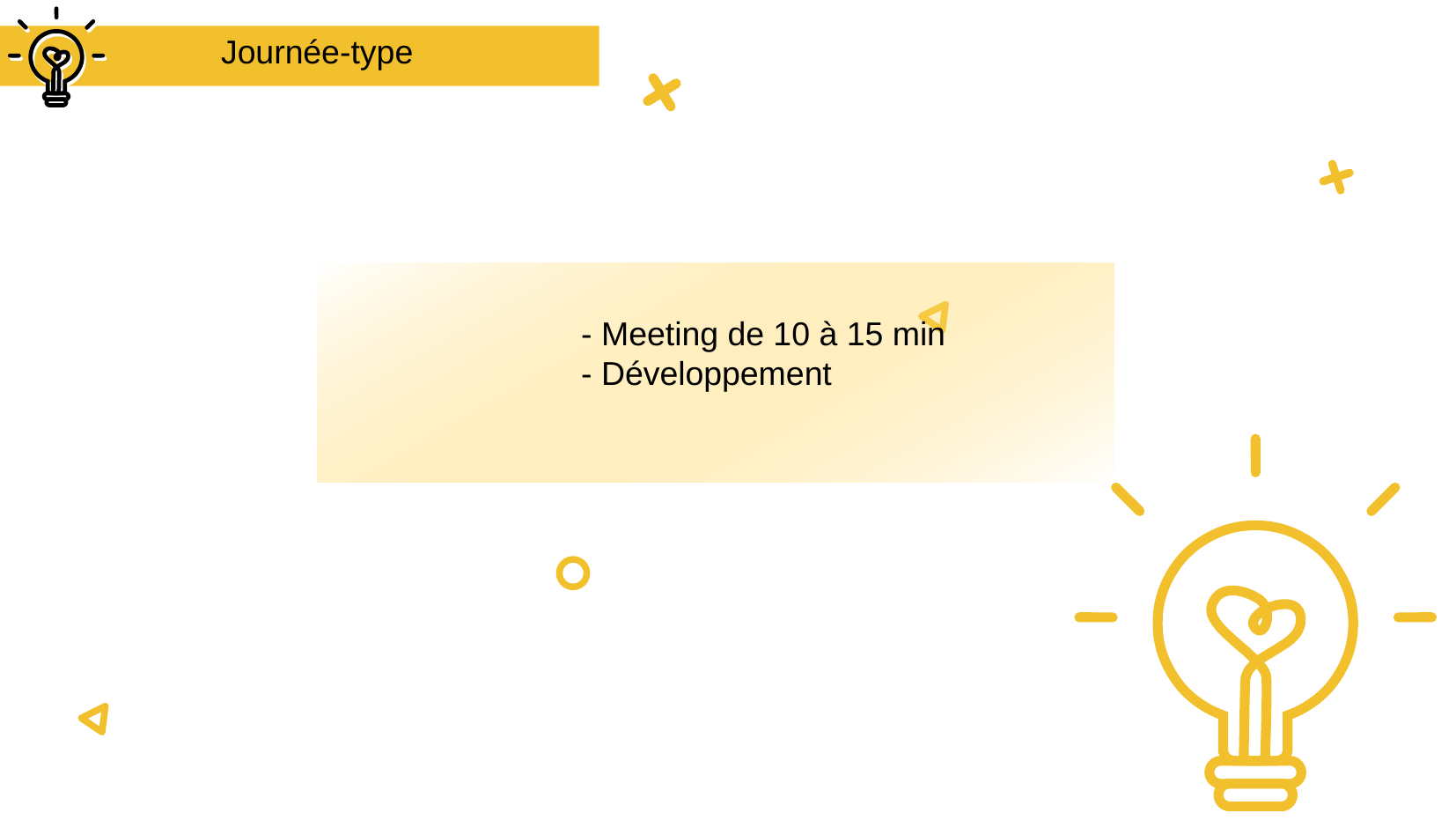

Journée-type
		- Meeting de 10 à 15 min
		- Développement